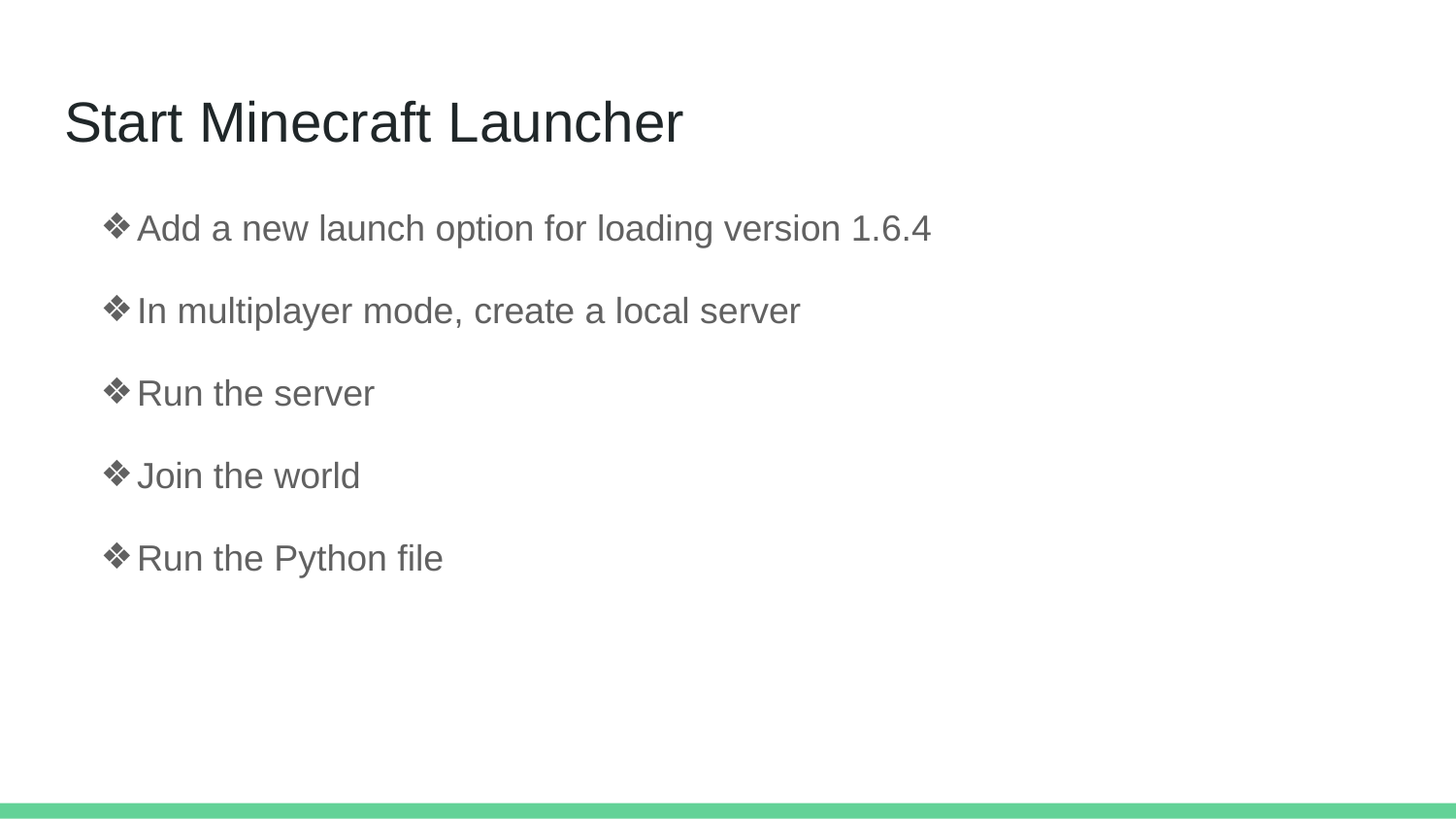

# Start Minecraft Launcher
Add a new launch option for loading version 1.6.4
In multiplayer mode, create a local server
Run the server
Join the world
Run the Python file